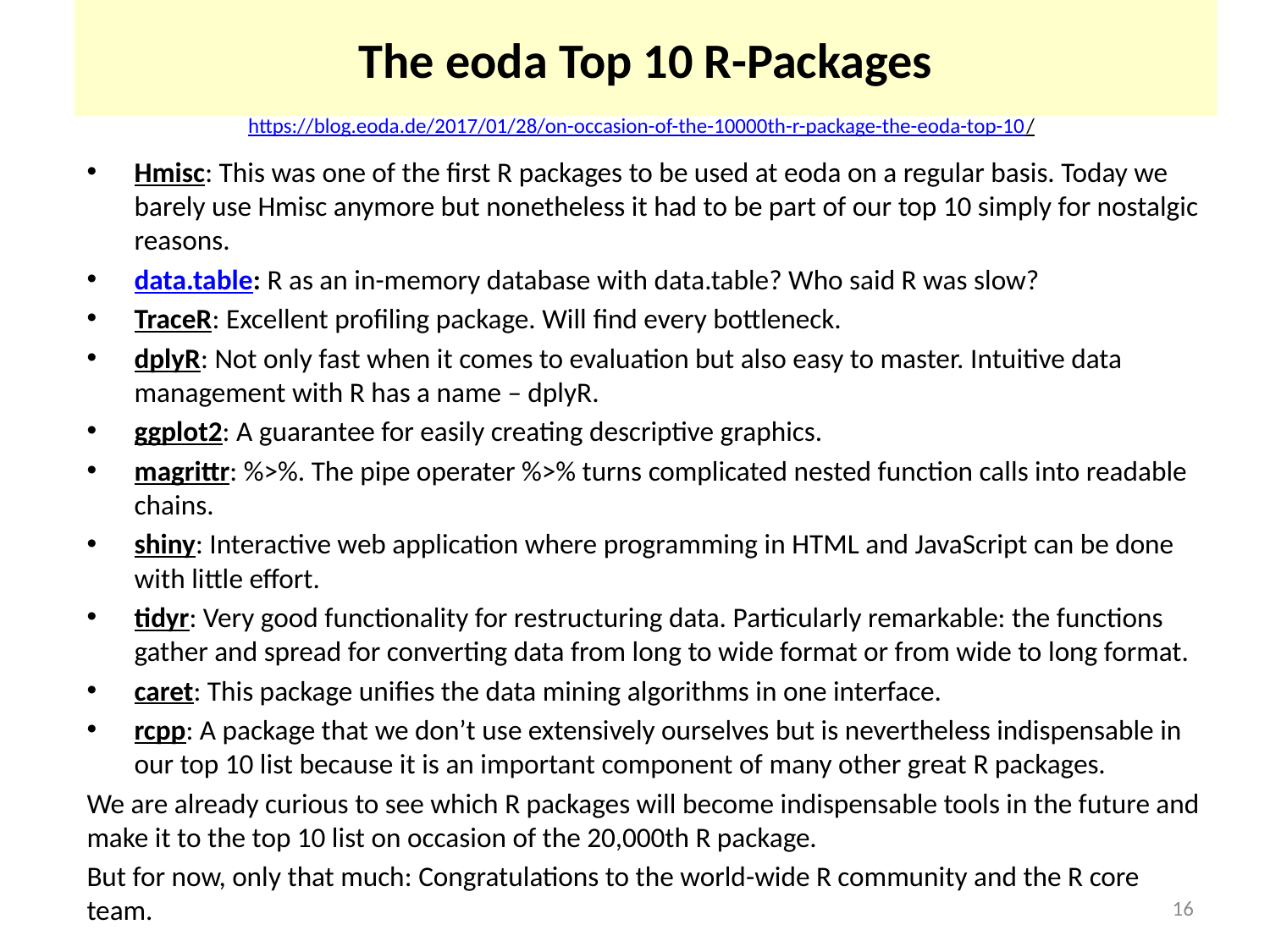

# The eoda Top 10 R-Packages
https://blog.eoda.de/2017/01/28/on-occasion-of-the-10000th-r-package-the-eoda-top-10/
Hmisc: This was one of the first R packages to be used at eoda on a regular basis. Today we barely use Hmisc anymore but nonetheless it had to be part of our top 10 simply for nostalgic reasons.
data.table: R as an in-memory database with data.table? Who said R was slow?
TraceR: Excellent profiling package. Will find every bottleneck.
dplyR: Not only fast when it comes to evaluation but also easy to master. Intuitive data management with R has a name – dplyR.
ggplot2: A guarantee for easily creating descriptive graphics.
magrittr: %>%. The pipe operater %>% turns complicated nested function calls into readable chains.
shiny: Interactive web application where programming in HTML and JavaScript can be done with little effort.
tidyr: Very good functionality for restructuring data. Particularly remarkable: the functions gather and spread for converting data from long to wide format or from wide to long format.
caret: This package unifies the data mining algorithms in one interface.
rcpp: A package that we don’t use extensively ourselves but is nevertheless indispensable in our top 10 list because it is an important component of many other great R packages.
We are already curious to see which R packages will become indispensable tools in the future and make it to the top 10 list on occasion of the 20,000th R package.
But for now, only that much: Congratulations to the world-wide R community and the R core team.

16